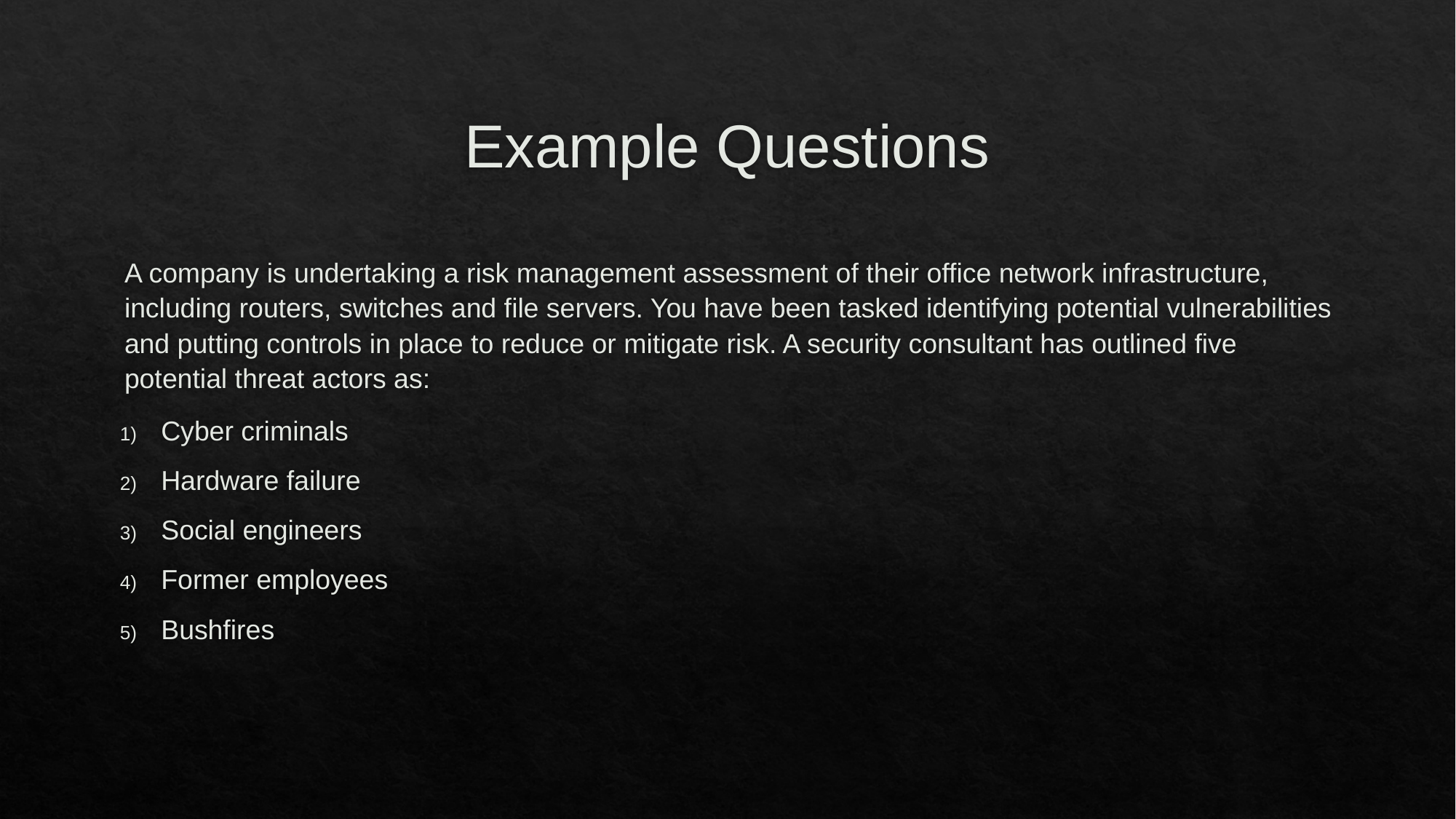

# Example Questions
A company is undertaking a risk management assessment of their office network infrastructure, including routers, switches and file servers. You have been tasked identifying potential vulnerabilities and putting controls in place to reduce or mitigate risk. A security consultant has outlined five potential threat actors as:
Cyber criminals
Hardware failure
Social engineers
Former employees
Bushfires